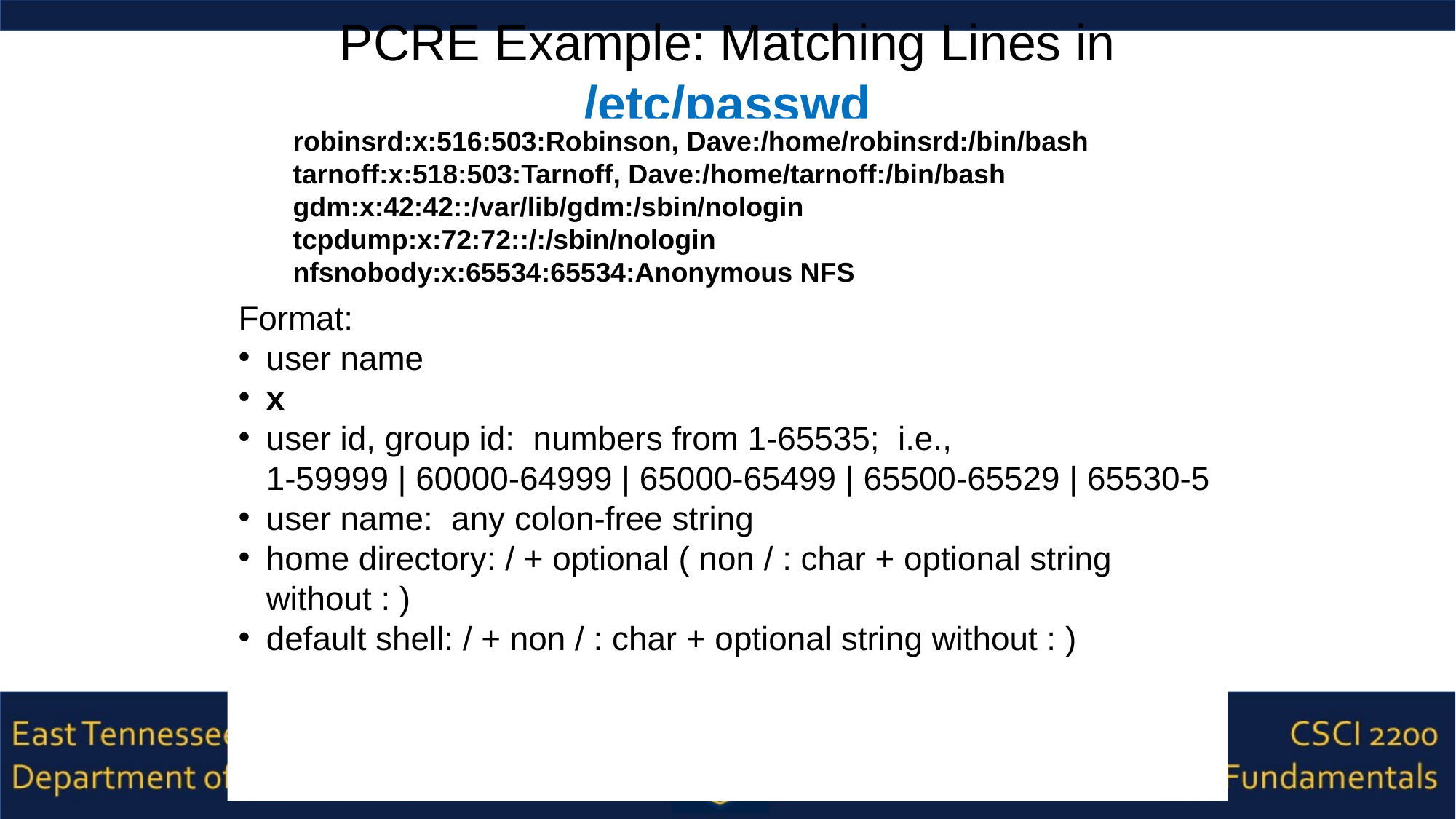

# PCRE Example: Matching Lines in /etc/passwd
robinsrd:x:516:503:Robinson, Dave:/home/robinsrd:/bin/bash
tarnoff:x:518:503:Tarnoff, Dave:/home/tarnoff:/bin/bash
gdm:x:42:42::/var/lib/gdm:/sbin/nologin
tcpdump:x:72:72::/:/sbin/nologin
nfsnobody:x:65534:65534:Anonymous NFS
Format:
user name
x
user id, group id:  numbers from 1-65535;  i.e.,
1-59999 | 60000-64999 | 65000-65499 | 65500-65529 | 65530-5
user name:  any colon-free string
home directory: / + optional ( non / : char + optional string without : )
default shell: / + non / : char + optional string without : )